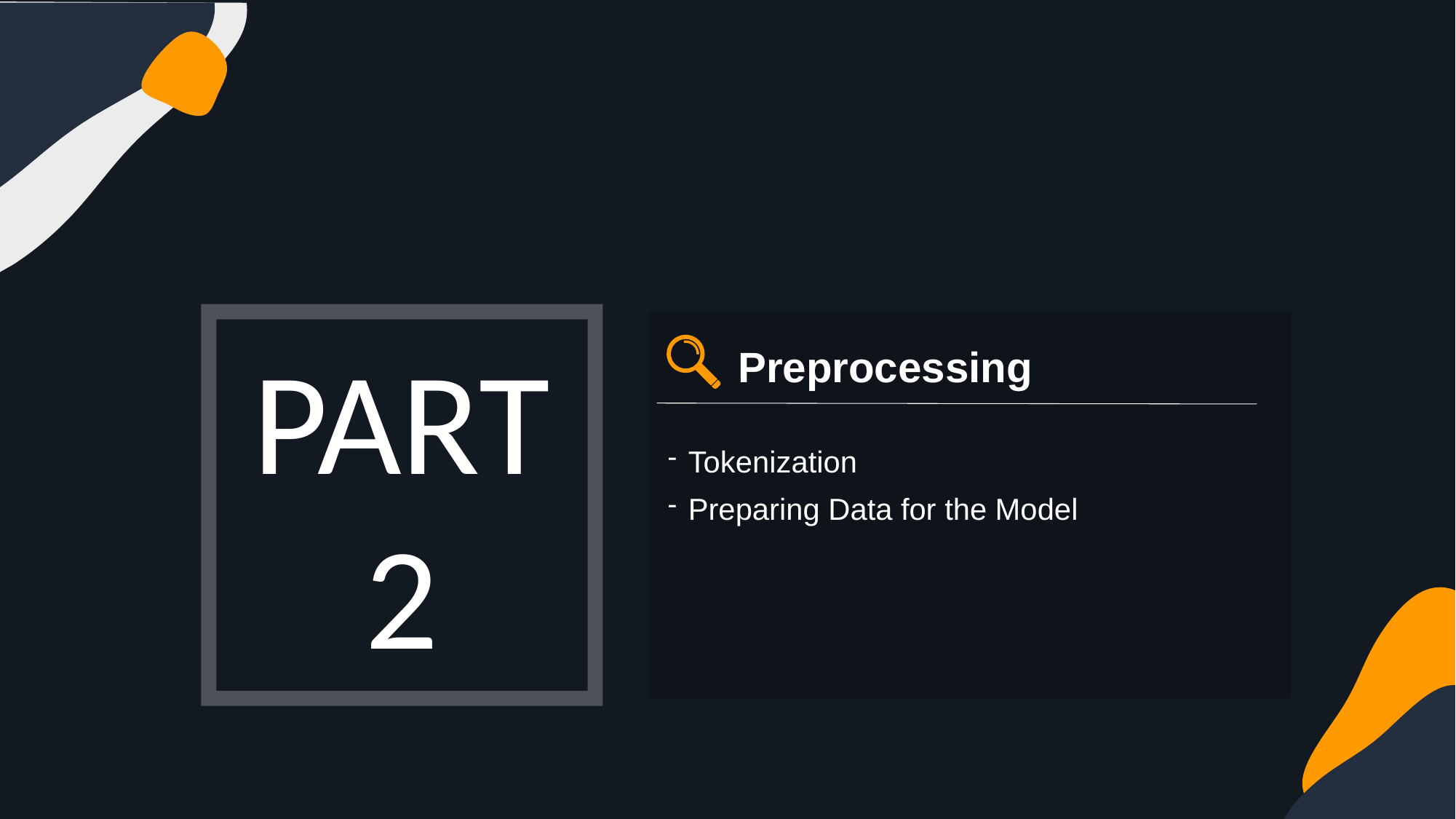

PART
2
Preprocessing

Tokenization
Preparing Data for the Model